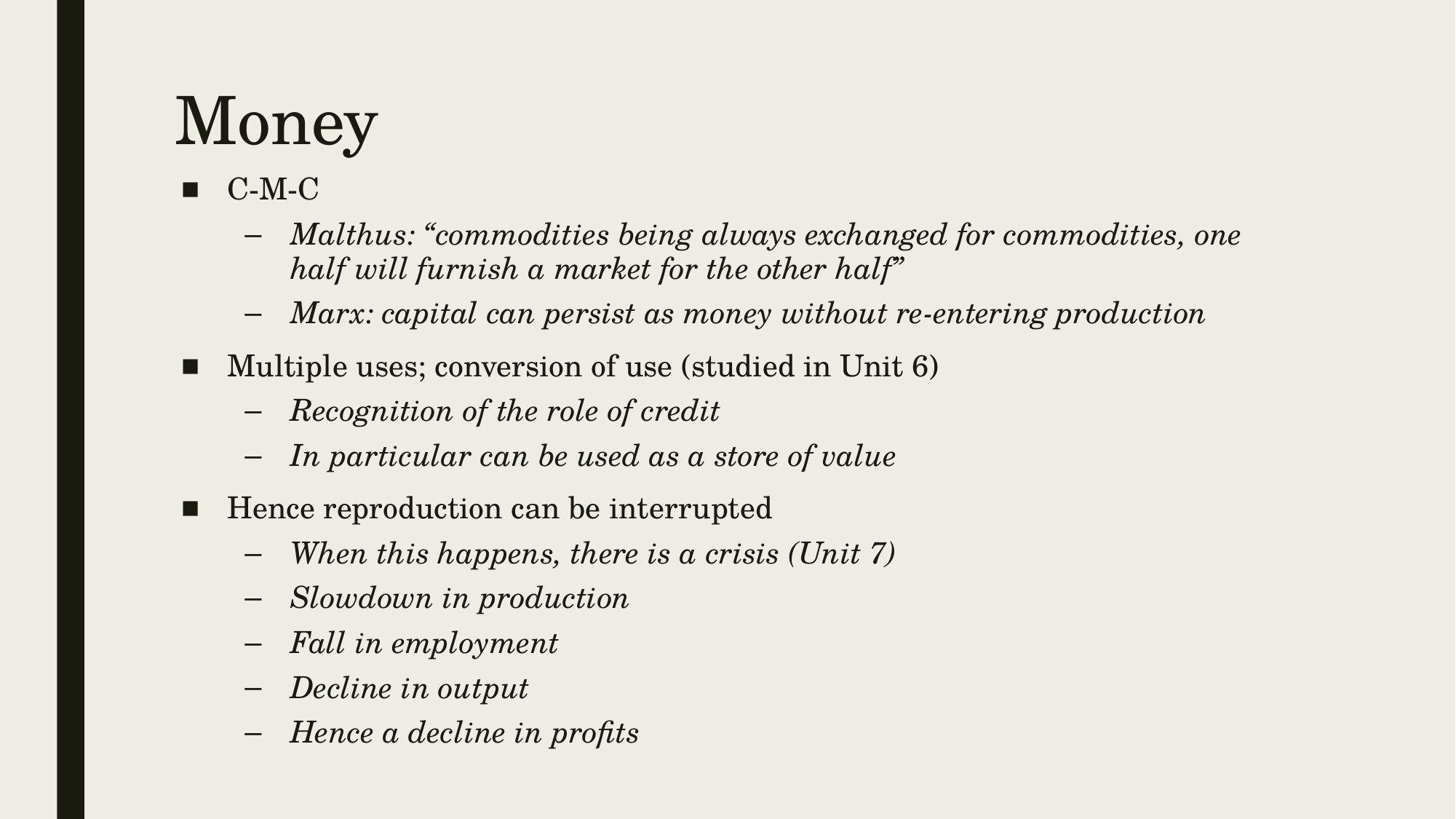

# Money
C-M-C
Malthus: “commodities being always exchanged for commodities, one half will furnish a market for the other half”
Marx: capital can persist as money without re-entering production
Multiple uses; conversion of use (studied in Unit 6)
Recognition of the role of credit
In particular can be used as a store of value
Hence reproduction can be interrupted
When this happens, there is a crisis (Unit 7)
Slowdown in production
Fall in employment
Decline in output
Hence a decline in profits